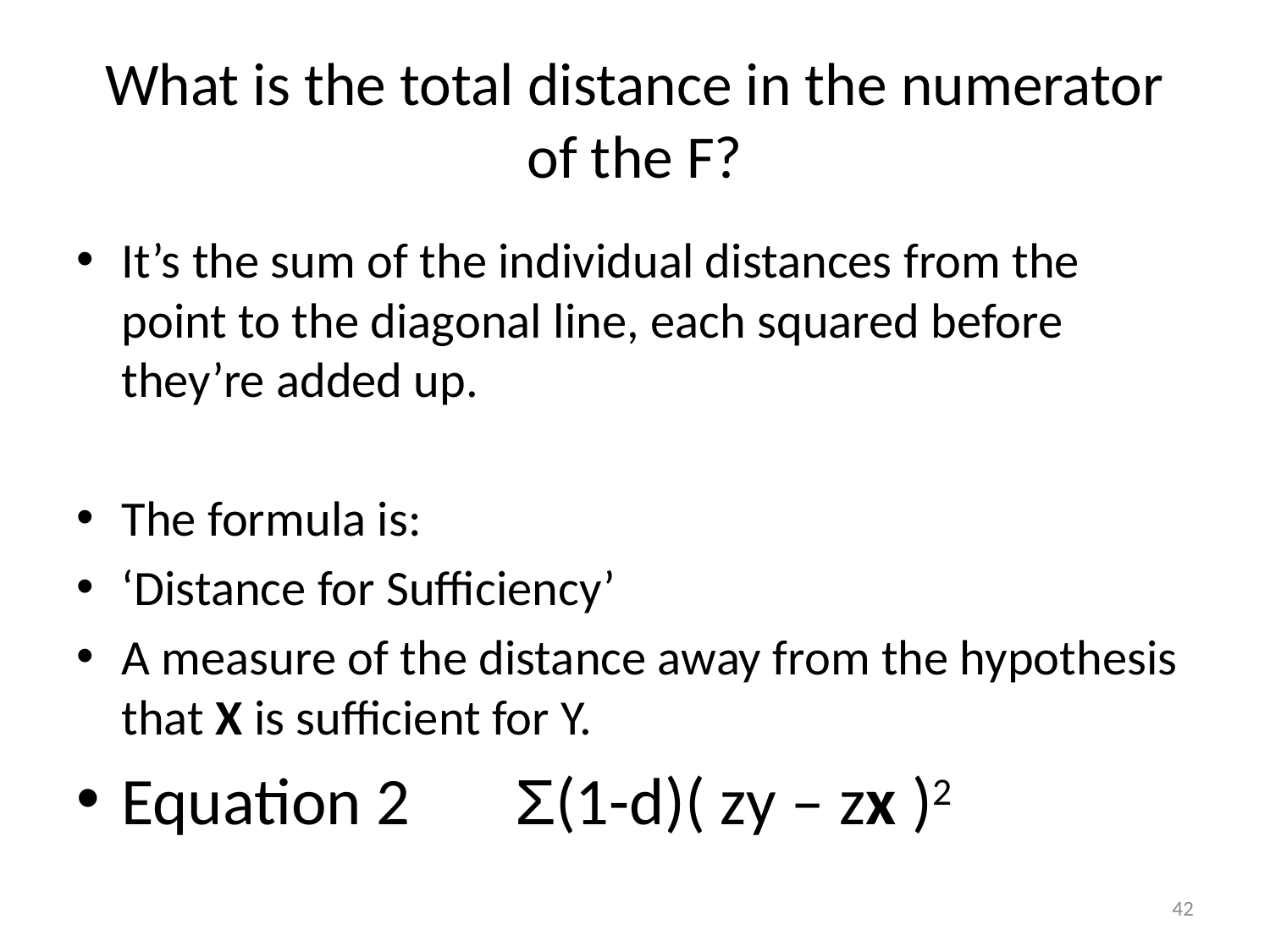

# What is the total distance in the numerator of the F?
It’s the sum of the individual distances from the point to the diagonal line, each squared before they’re added up.

The formula is:
‘Distance for Sufficiency’
A measure of the distance away from the hypothesis that X is sufficient for Y.
Equation 2       Σ(1-d)( zy – zx )2
42